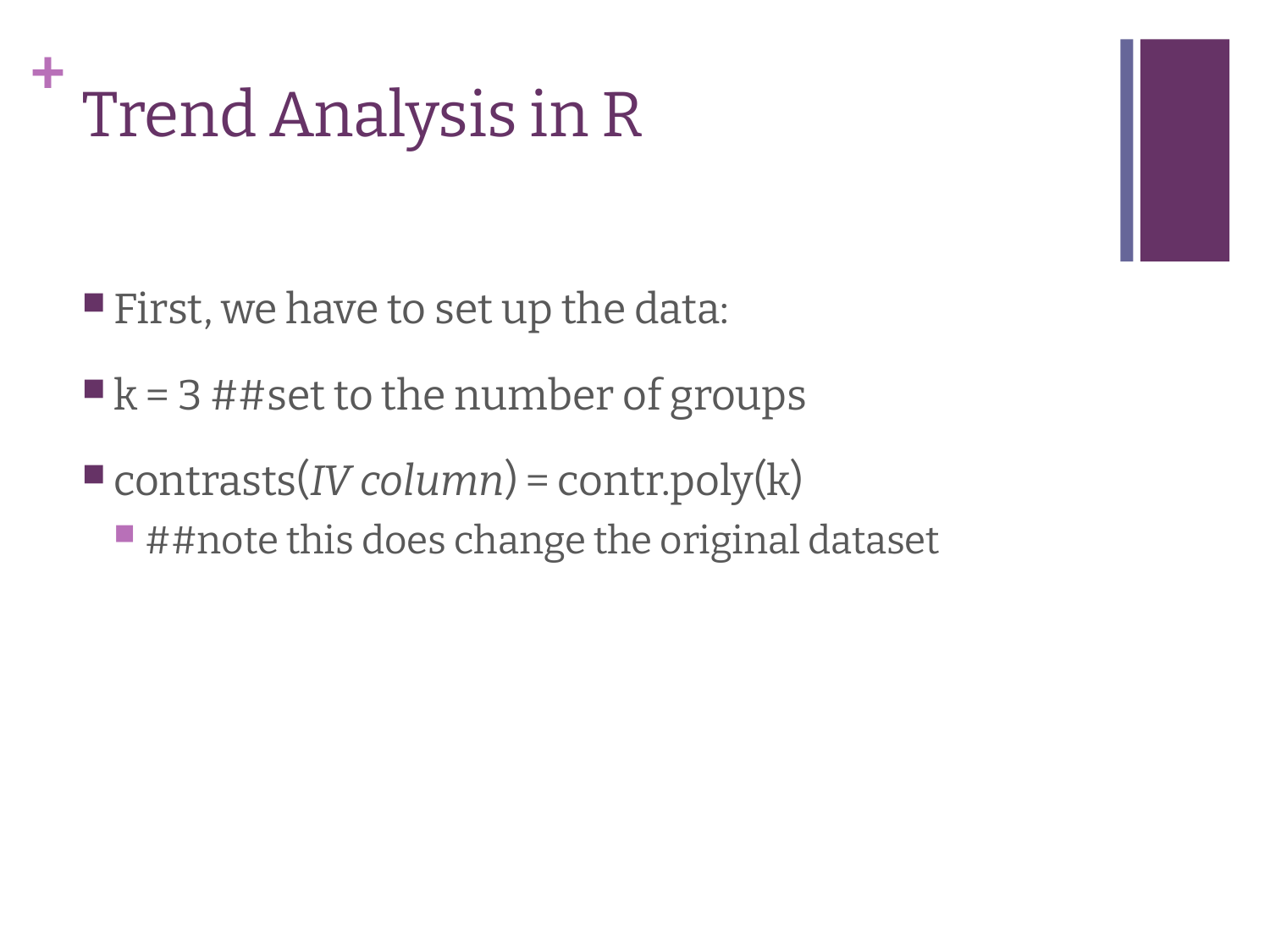

# Trend Analysis in R
First, we have to set up the data:
k = 3 ##set to the number of groups
contrasts(IV column) = contr.poly(k)
##note this does change the original dataset